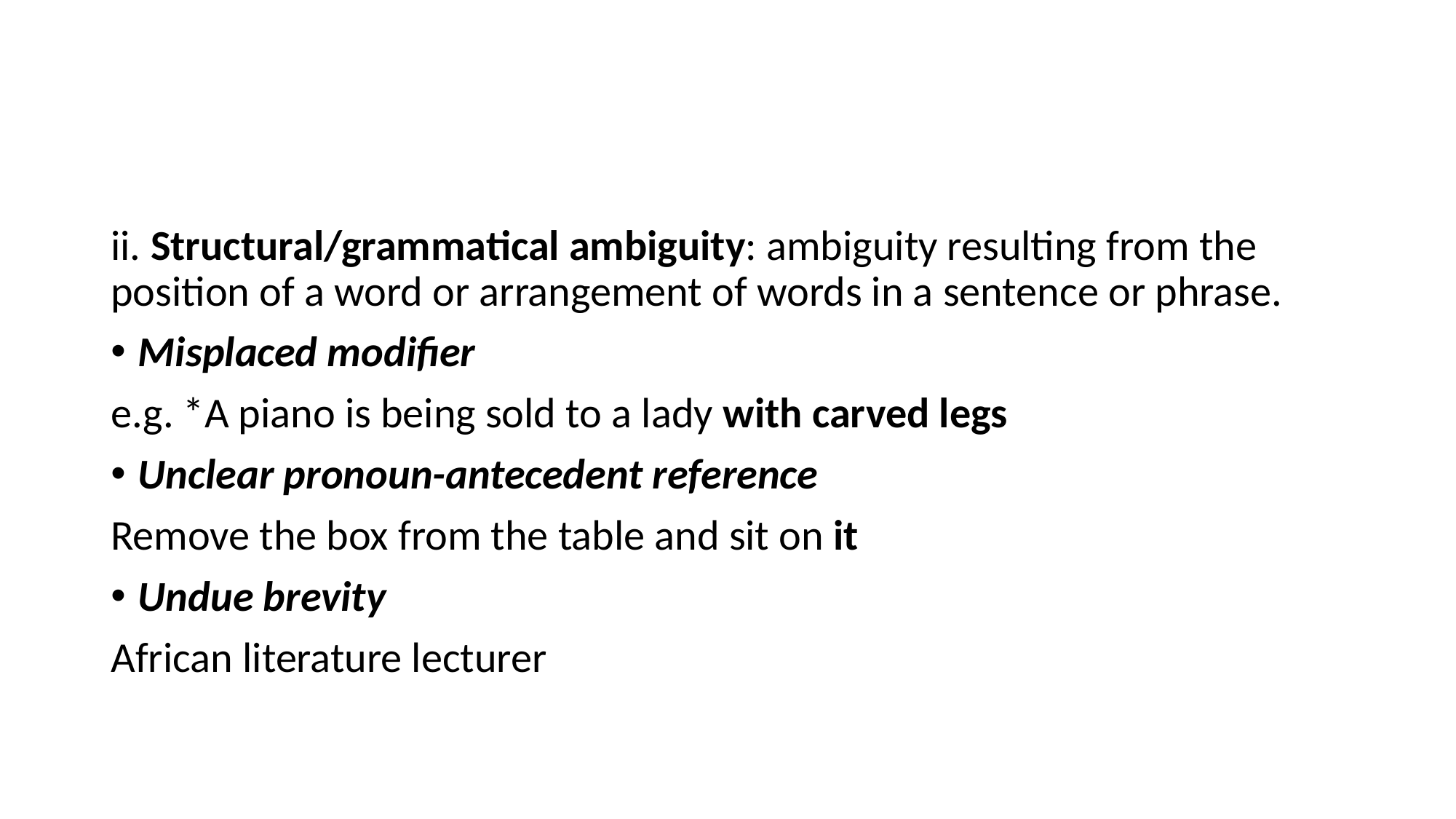

#
ii. Structural/grammatical ambiguity: ambiguity resulting from the position of a word or arrangement of words in a sentence or phrase.
Misplaced modifier
e.g. *A piano is being sold to a lady with carved legs
Unclear pronoun-antecedent reference
Remove the box from the table and sit on it
Undue brevity
African literature lecturer